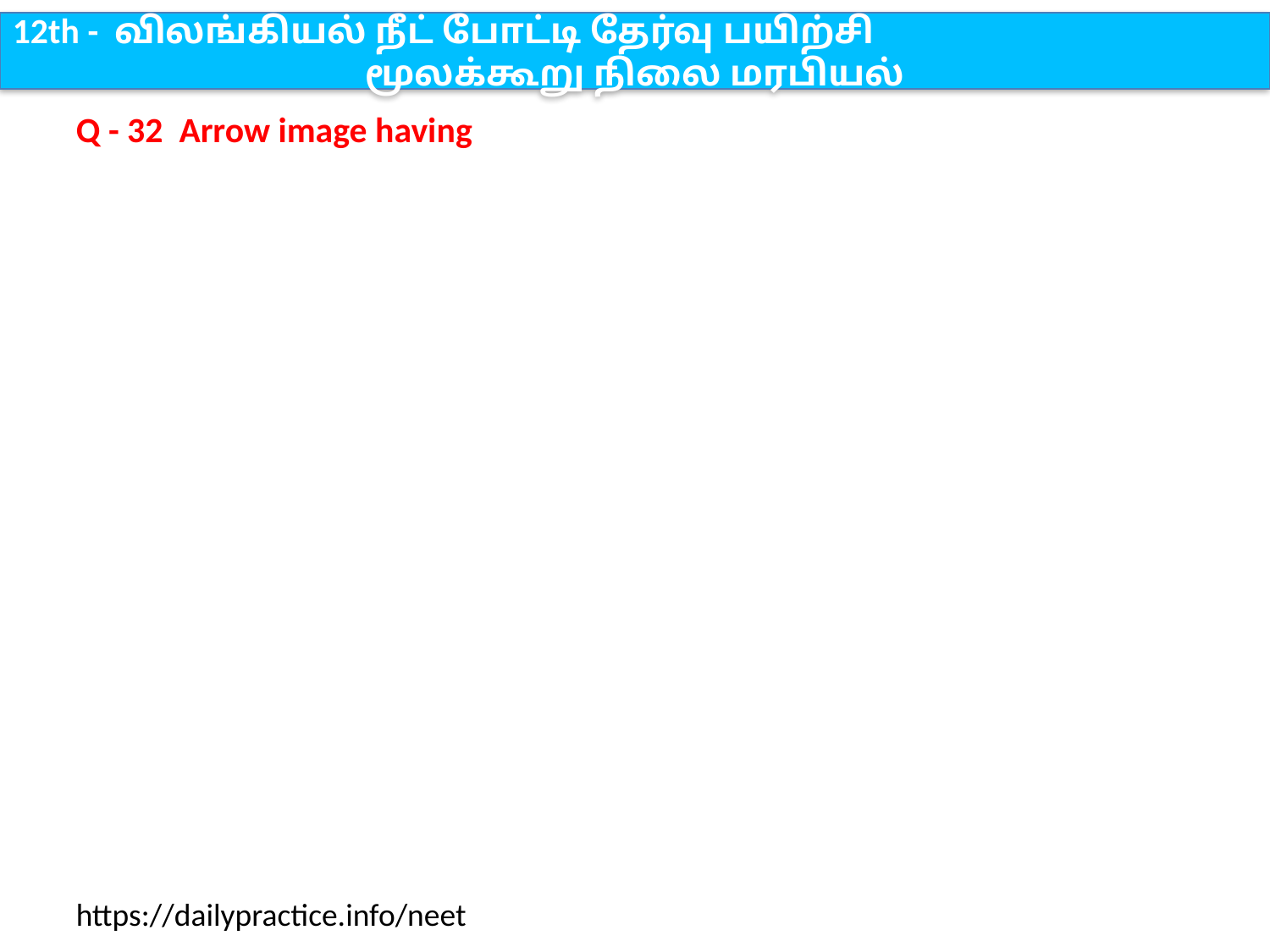

12th -  விலங்கியல் நீட் போட்டி தேர்வு பயிற்சி
மூலக்கூறு நிலை மரபியல்

Q - 32  Arrow image having

https://dailypractice.info/neet